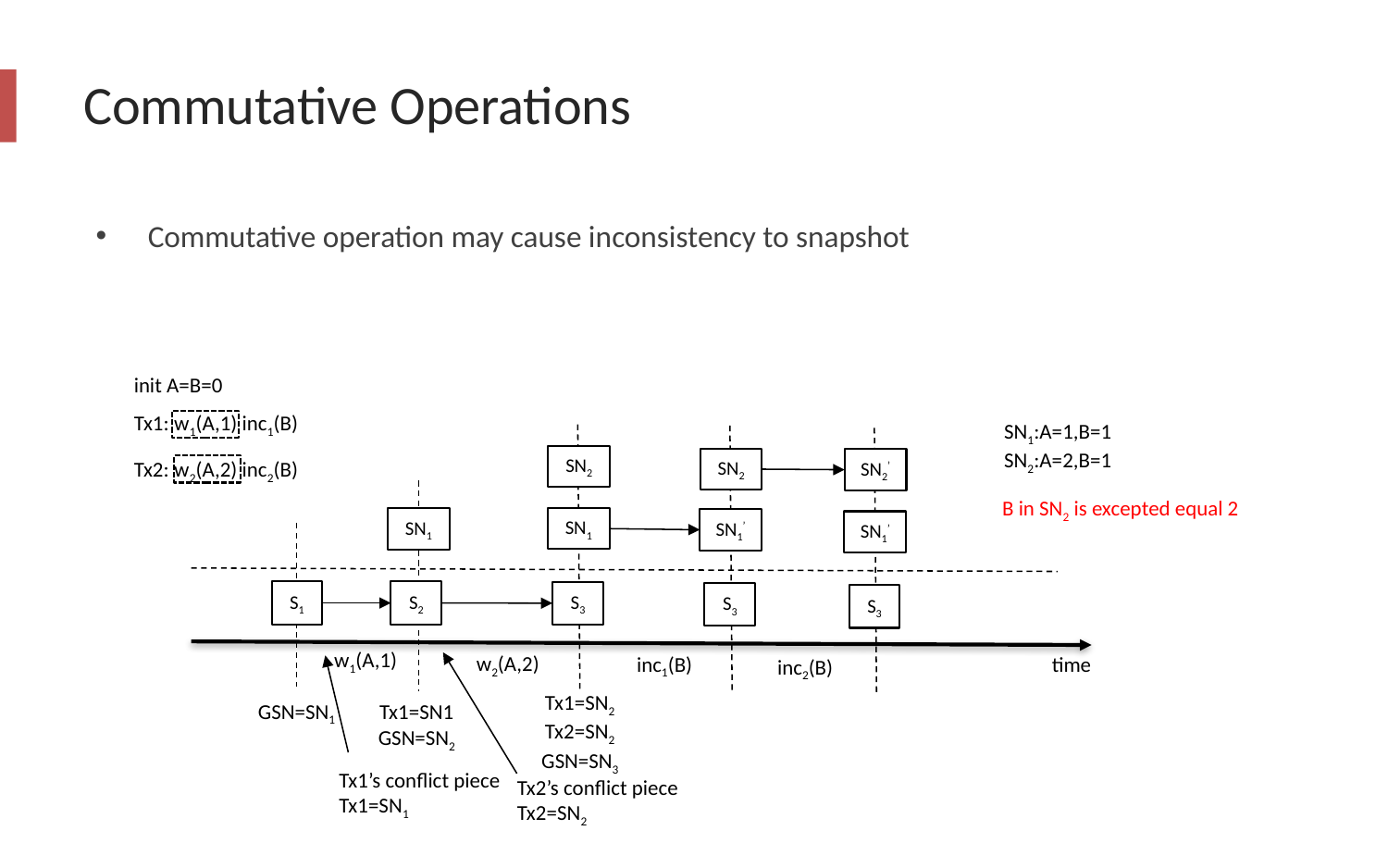

# Commutative Operations
Commutative operation may cause inconsistency to snapshot
init A=B=0
Tx1: w1(A,1) inc1(B)

SN1:A=1,B=1
SN2:A=2,B=1
SN2
SN2
SN2’
Tx2: w2(A,2) inc2(B)

B in SN2 is excepted equal 2
SN1
SN1
SN1’
SN1’
S1
S2
S3
S3
S3
w1(A,1)
w2(A,2)
inc1(B)
time
inc2(B)
Tx1=SN2
Tx2=SN2
GSN=SN3
GSN=SN1
Tx1=SN1
GSN=SN2
Tx1’s conflict piece Tx1=SN1
Tx2’s conflict piece Tx2=SN2